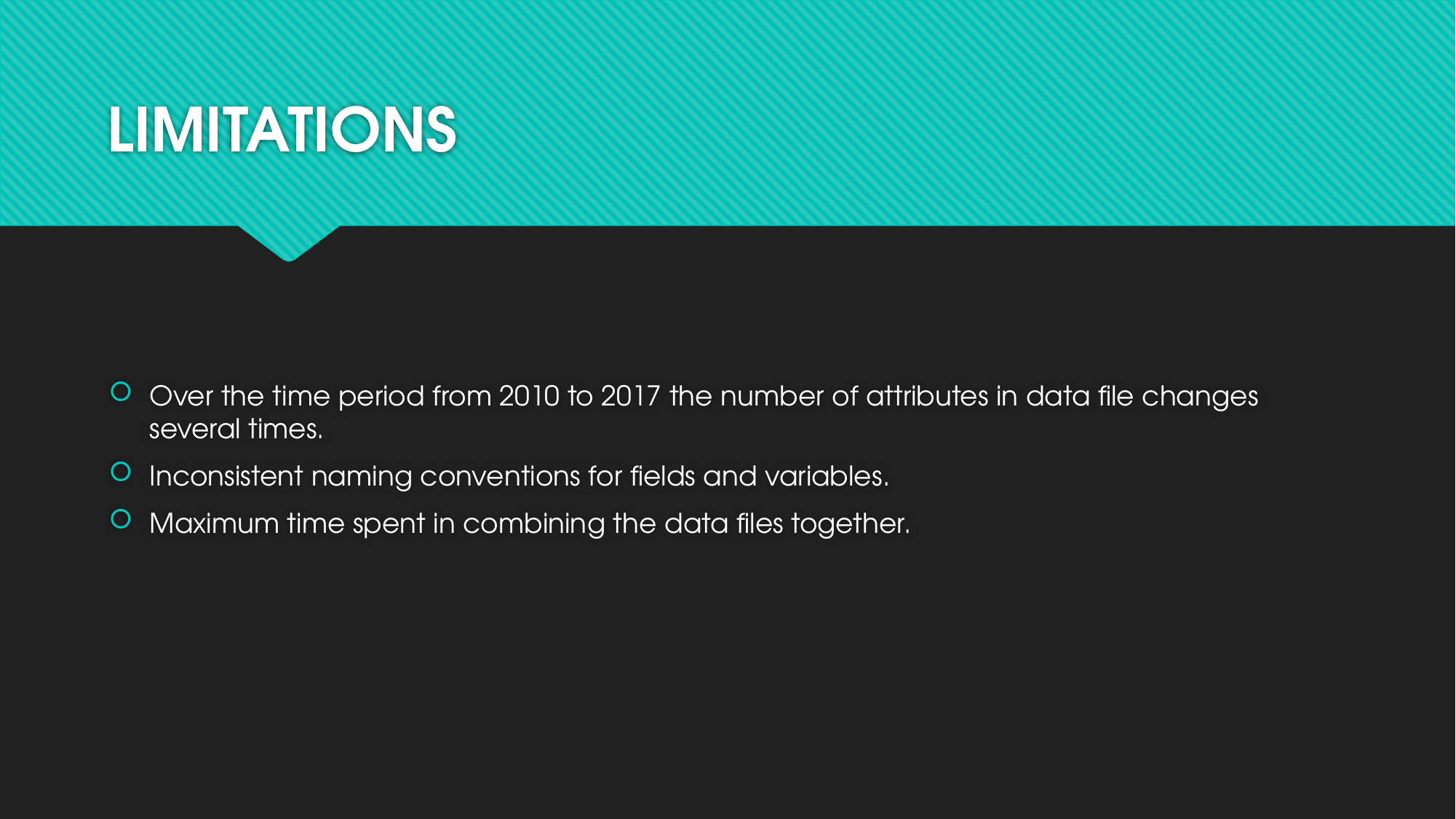

# LIMITATIONS
Over the time period from 2010 to 2017 the number of attributes in data file changes several times.
Inconsistent naming conventions for fields and variables.
Maximum time spent in combining the data files together.